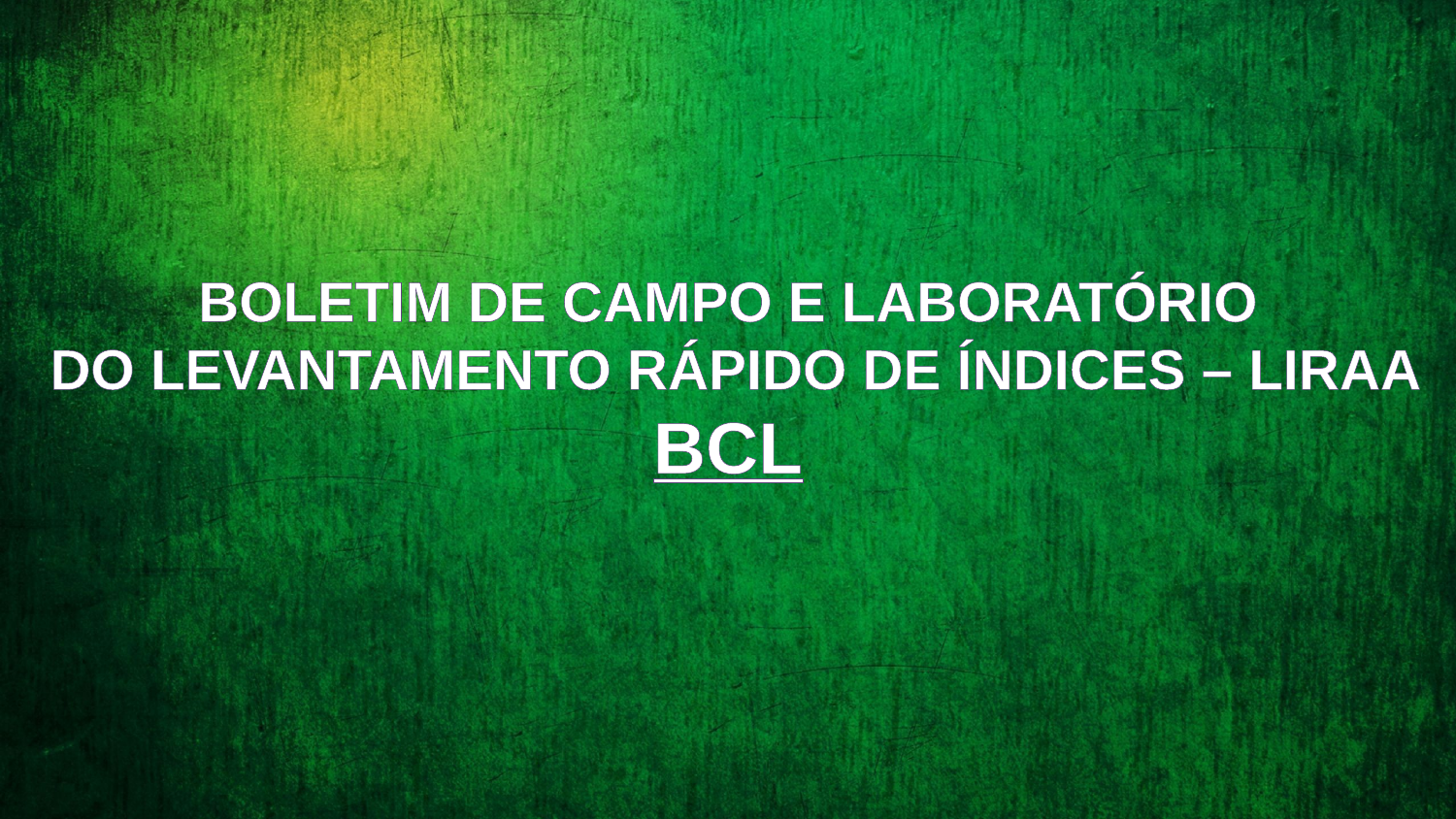

Boletim de Campo e Laboratório
 do Levantamento Rápido de Índices – LIRAa
bcl